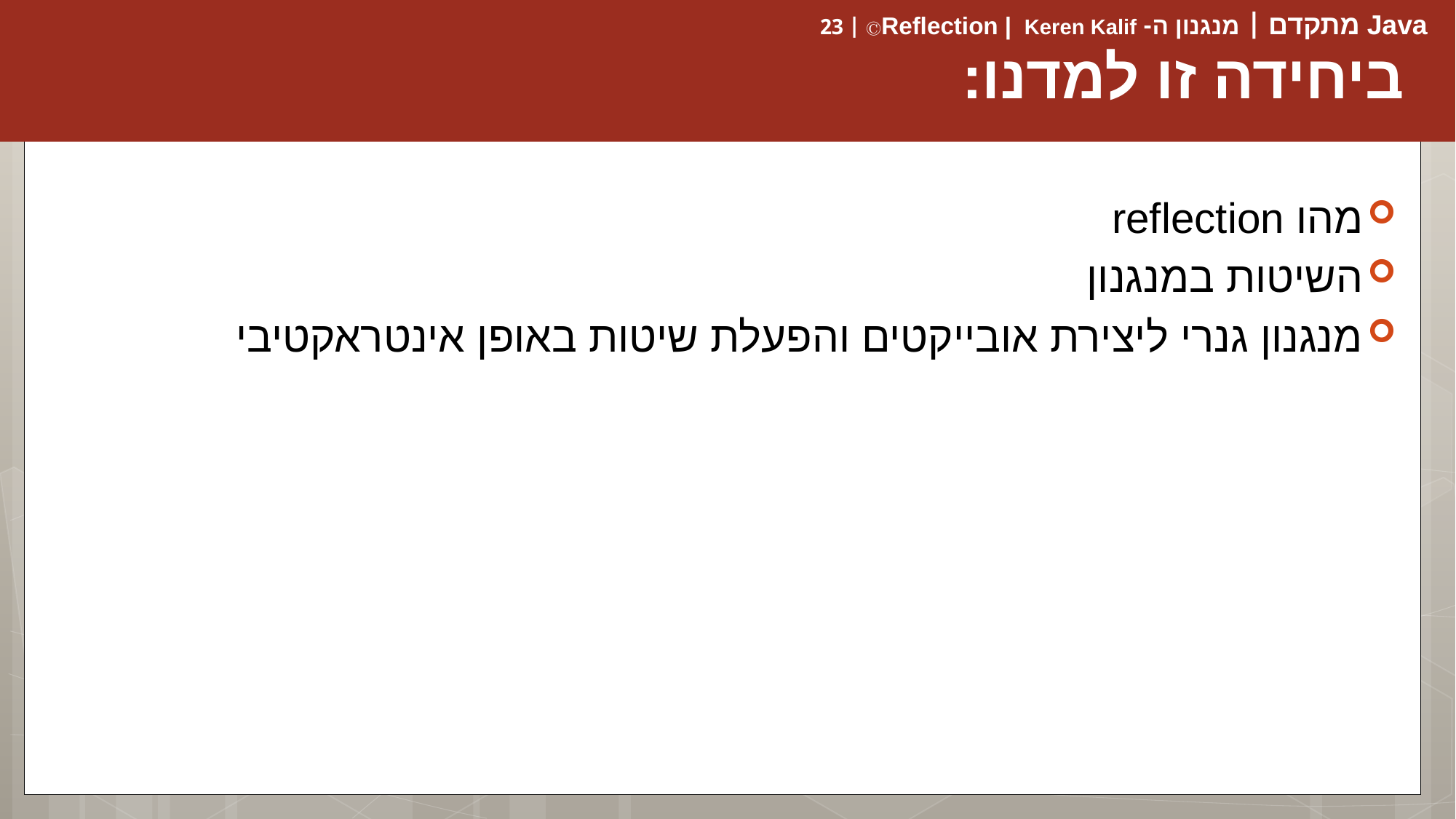

# ביחידה זו למדנו:

מהו reflection
השיטות במנגנון
מנגנון גנרי ליצירת אובייקטים והפעלת שיטות באופן אינטראקטיבי